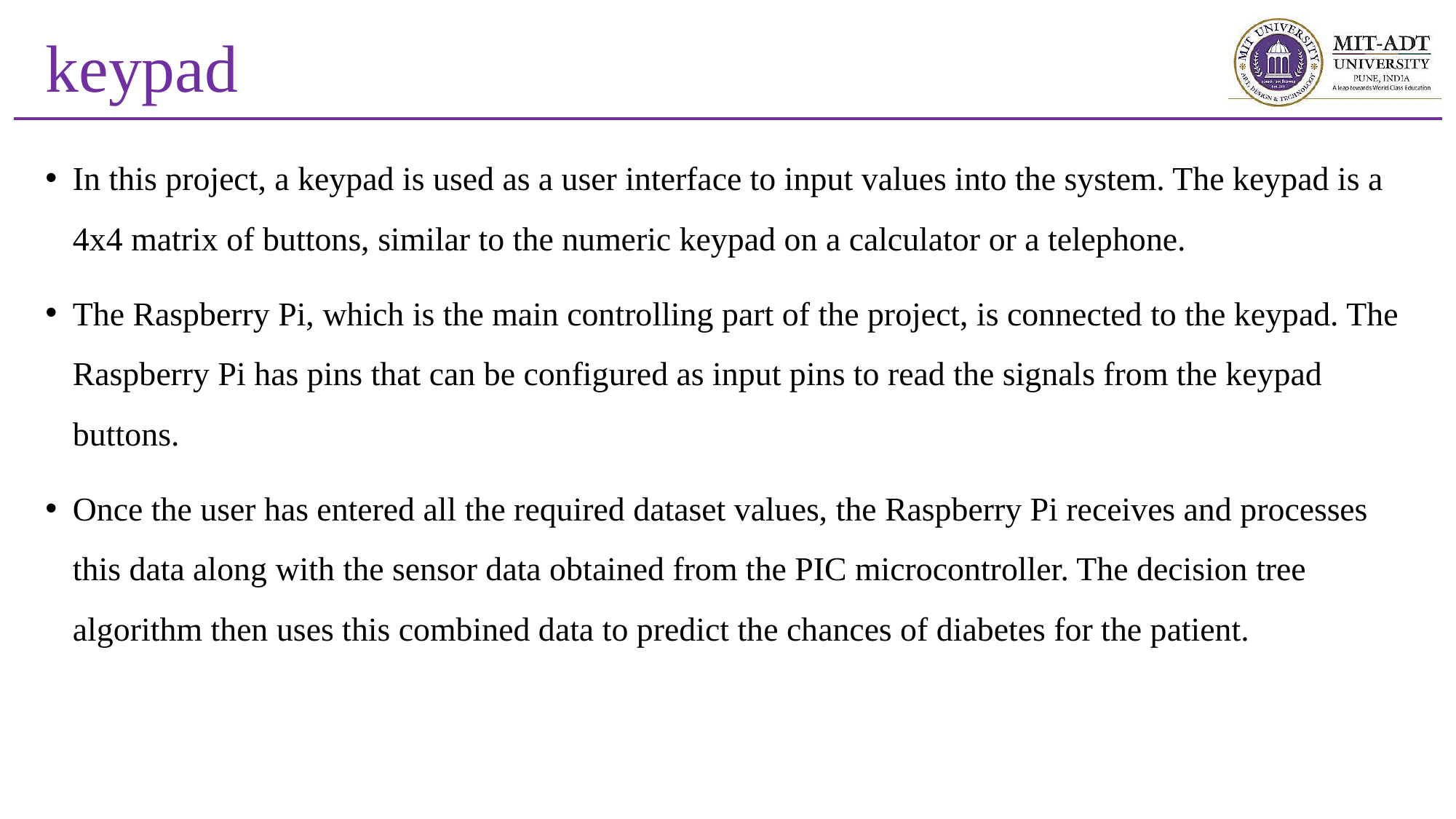

# keypad
In this project, a keypad is used as a user interface to input values into the system. The keypad is a 4x4 matrix of buttons, similar to the numeric keypad on a calculator or a telephone.
The Raspberry Pi, which is the main controlling part of the project, is connected to the keypad. The Raspberry Pi has pins that can be configured as input pins to read the signals from the keypad buttons.
Once the user has entered all the required dataset values, the Raspberry Pi receives and processes this data along with the sensor data obtained from the PIC microcontroller. The decision tree algorithm then uses this combined data to predict the chances of diabetes for the patient.